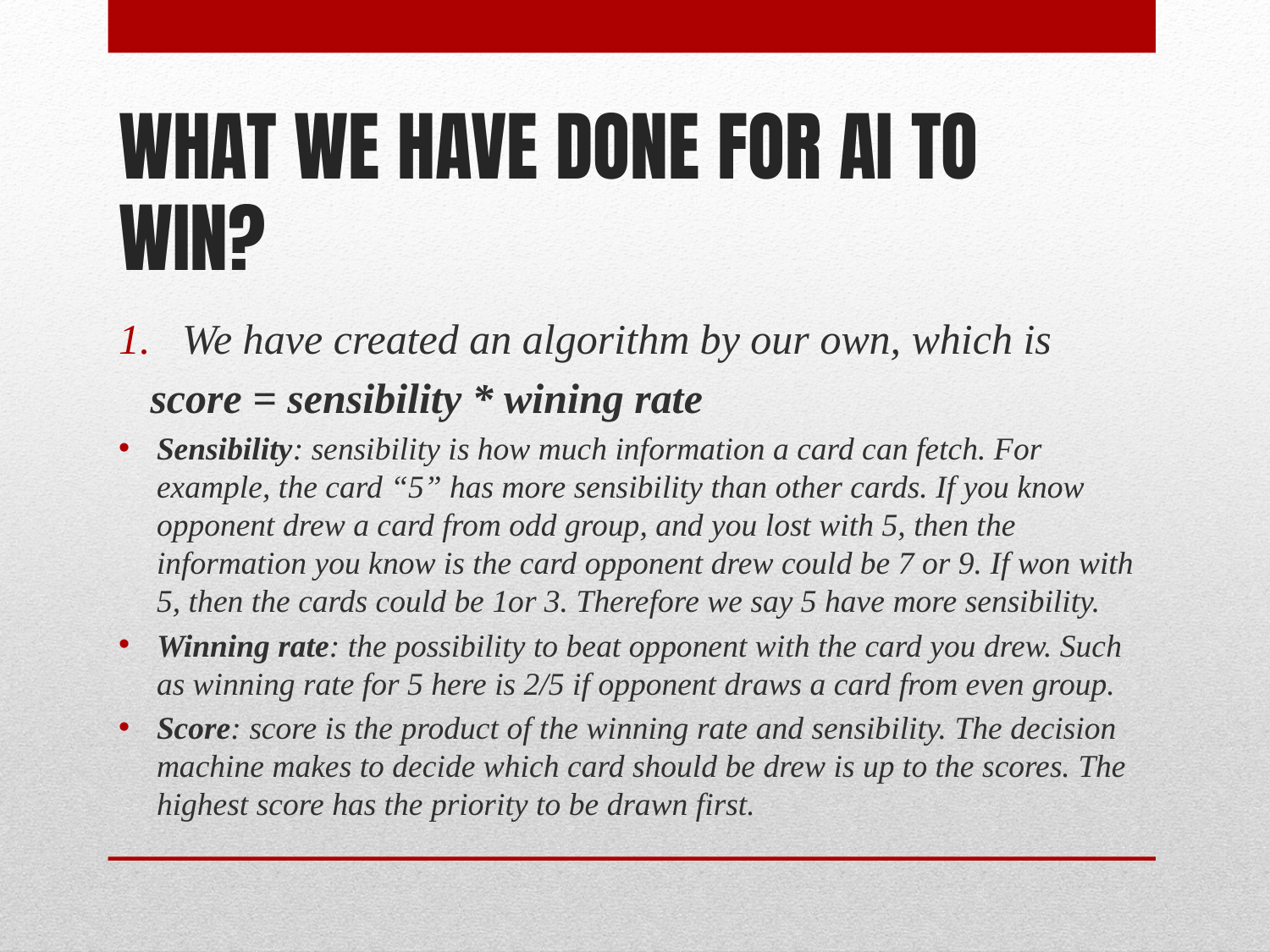

# WHAT WE HAVE DONE FOR AI TO WIN?
We have created an algorithm by our own, which is
   score = sensibility * wining rate
Sensibility: sensibility is how much information a card can fetch. For example, the card “5” has more sensibility than other cards. If you know opponent drew a card from odd group, and you lost with 5, then the information you know is the card opponent drew could be 7 or 9. If won with 5, then the cards could be 1or 3. Therefore we say 5 have more sensibility.
Winning rate: the possibility to beat opponent with the card you drew. Such as winning rate for 5 here is 2/5 if opponent draws a card from even group.
Score: score is the product of the winning rate and sensibility. The decision machine makes to decide which card should be drew is up to the scores. The highest score has the priority to be drawn first.